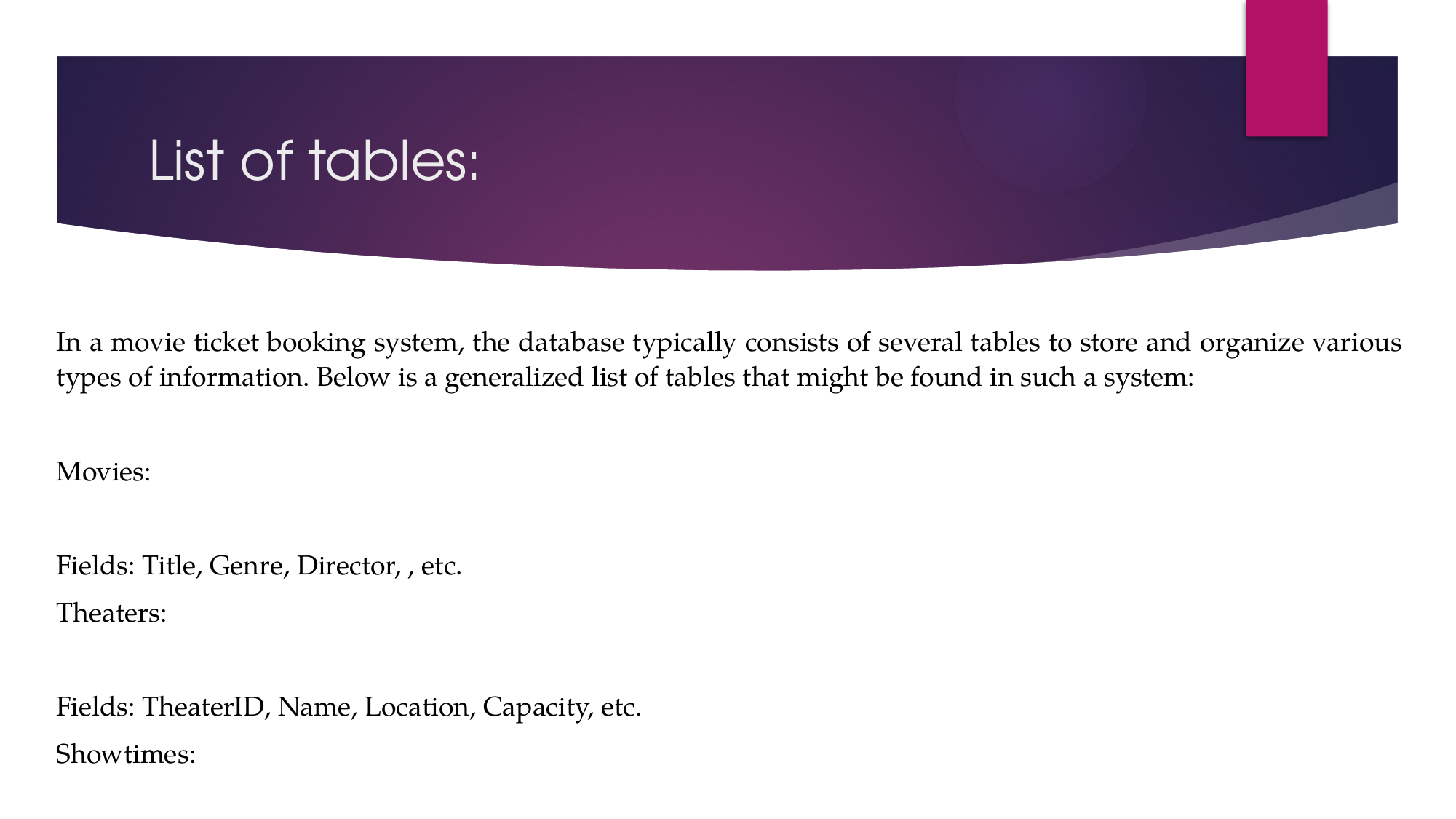

# List of tables:
In a movie ticket booking system, the database typically consists of several tables to store and organize various types of information. Below is a generalized list of tables that might be found in such a system:

Movies:

Fields: Title, Genre, Director, , etc.
Theaters:

Fields: TheaterID, Name, Location, Capacity, etc.
Showtimes: